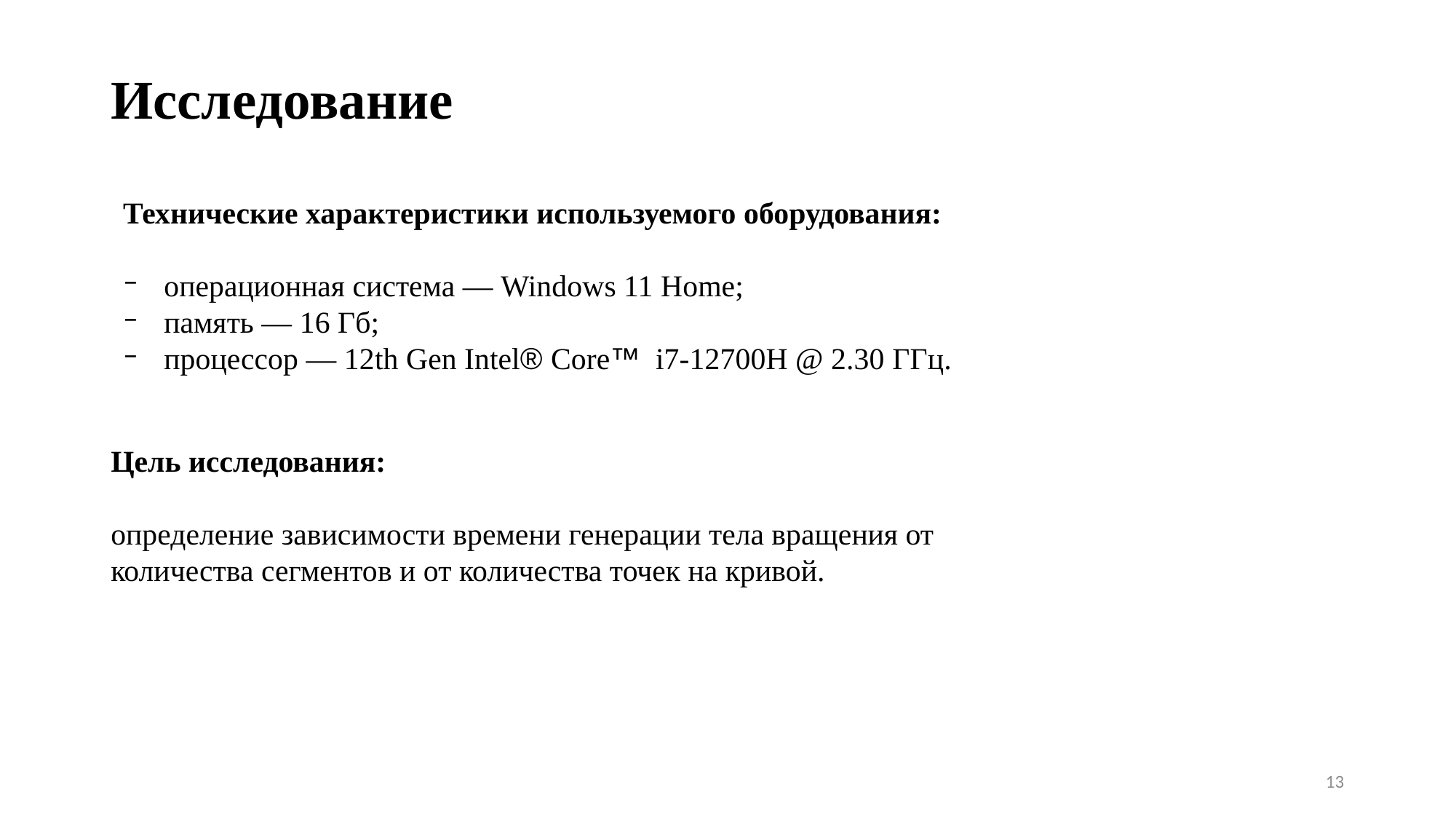

# Исследование
Технические характеристики используемого оборудования:

операционная система — Windows 11 Home;
память — 16 Гб;
процессор — 12th Gen Intel® Core™  i7-12700H @ 2.30 ГГц.
Цель исследования:

определение зависимости времени генерации тела вращения от количества сегментов и от количества точек на кривой.
13